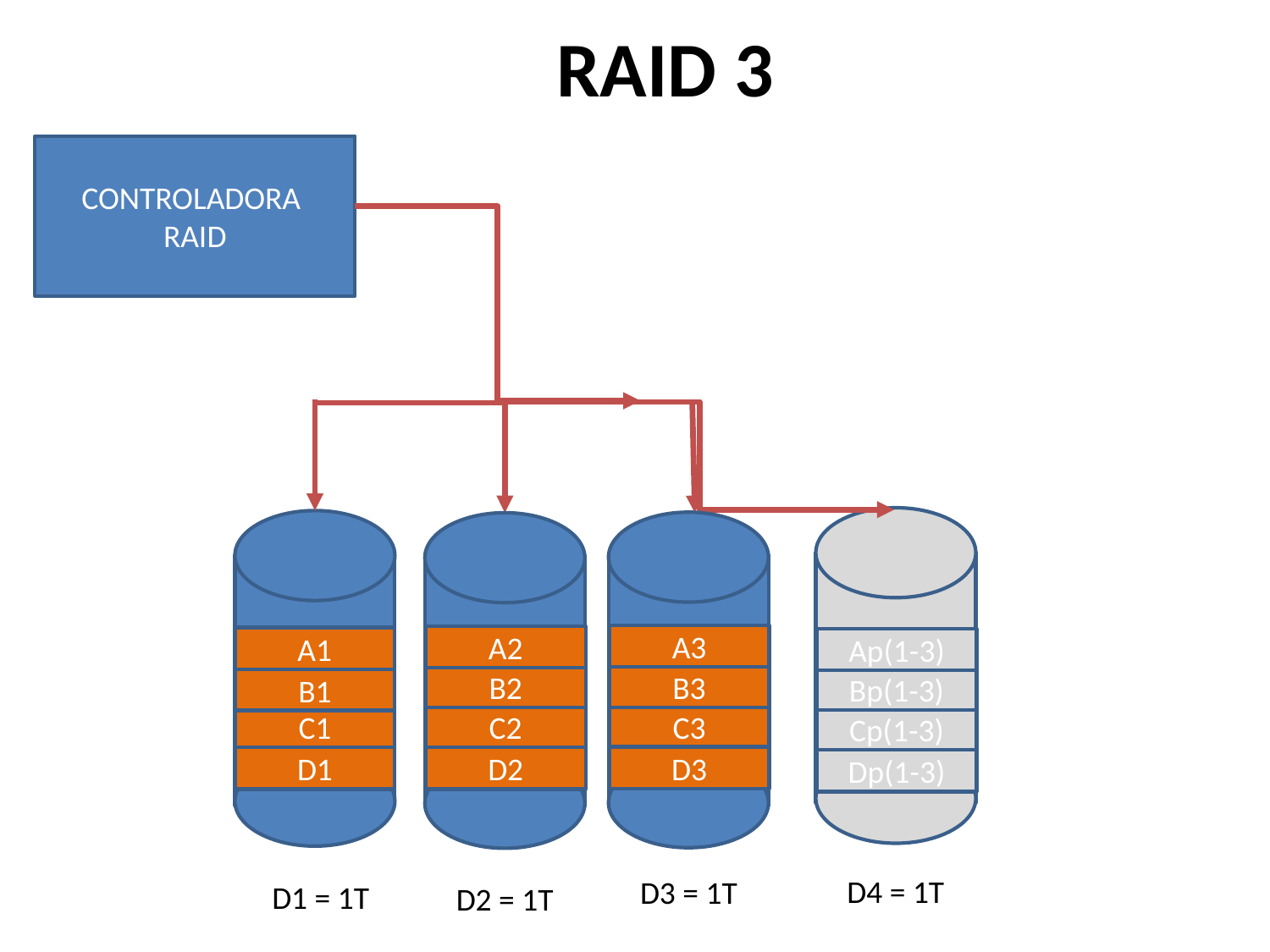

# RAID 3
CONTROLADORA  RAID

Ap(1-3)
Bp(1-3)
Cp(1-3)

A1
B1
C1

A3
B3
C3
D3

A2
B2
C2
D2
D1
Dp(1-3)
D4 = 1T
D3 = 1T
D1 = 1T
D2 = 1T